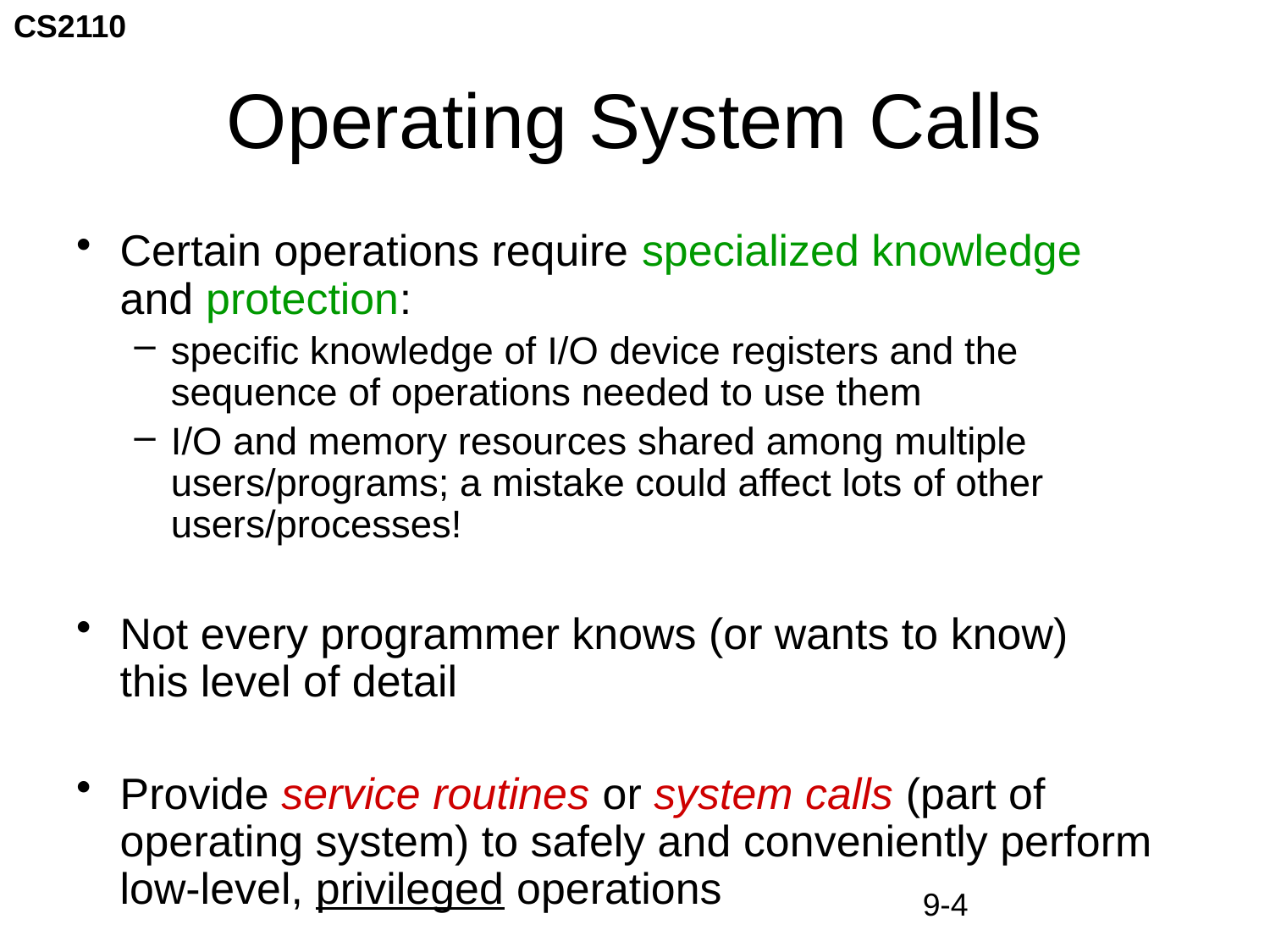

# Operating System Calls
Certain operations require specialized knowledge
and protection:
specific knowledge of I/O device registers and the sequence of operations needed to use them
I/O and memory resources shared among multiple users/programs; a mistake could affect lots of other users/processes!

Not every programmer knows (or wants to know)
this level of detail

Provide service routines or system calls (part of operating system) to safely and conveniently perform low-level, privileged operations
9-4